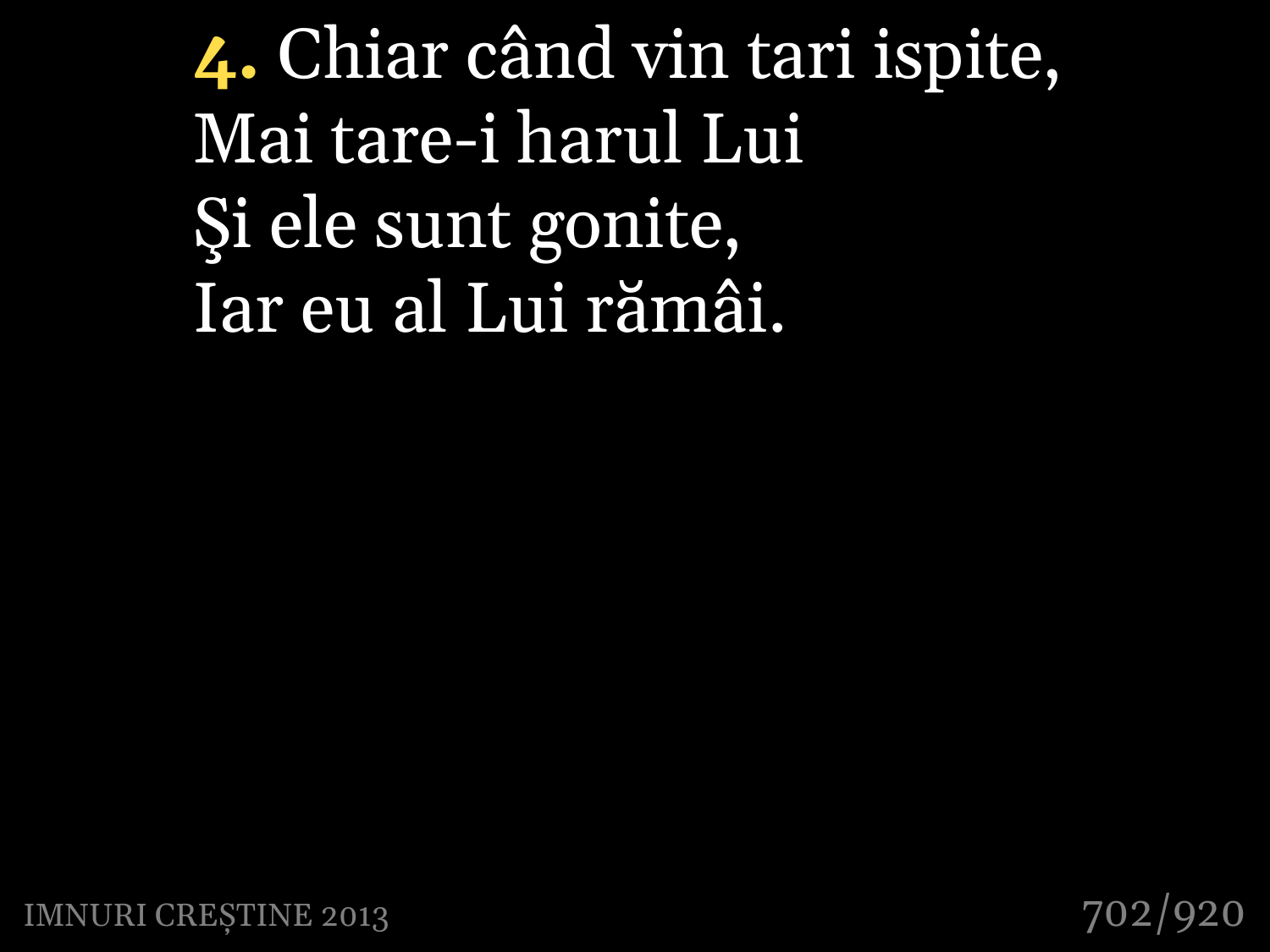

4. Chiar când vin tari ispite,
Mai tare-i harul Lui
Şi ele sunt gonite,
Iar eu al Lui rămâi.
702/920
IMNURI CREȘTINE 2013